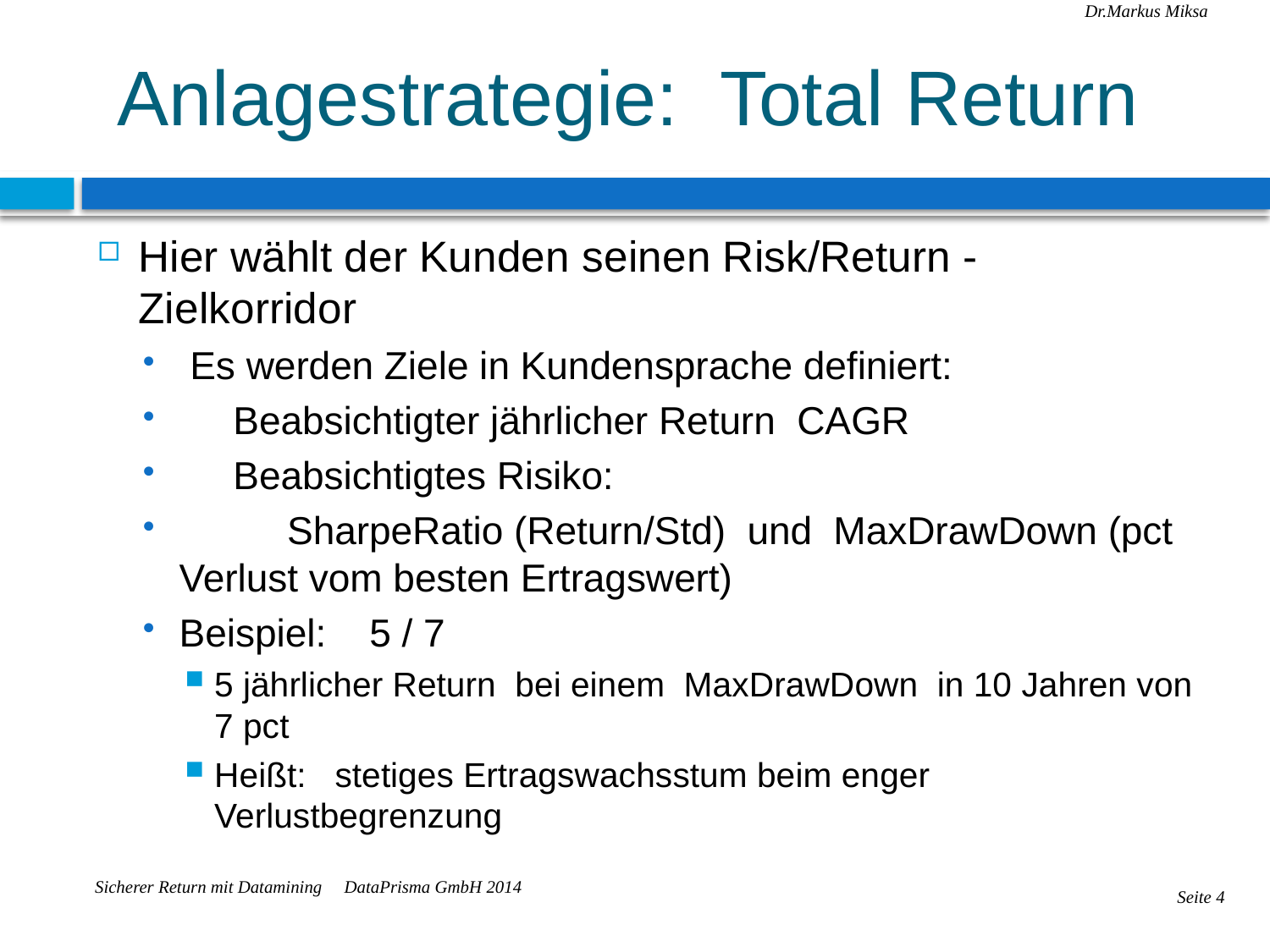

# Anlagestrategie:  Total Return
Hier wählt der Kunden seinen Risk/Return - Zielkorridor
 Es werden Ziele in Kundensprache definiert:
     Beabsichtigter jährlicher Return  CAGR
     Beabsichtigtes Risiko:
          SharpeRatio (Return/Std)  und  MaxDrawDown (pct Verlust vom besten Ertragswert)
Beispiel:    5 / 7
5 jährlicher Return  bei einem  MaxDrawDown  in 10 Jahren von 7 pct
Heißt:   stetiges Ertragswachsstum beim enger Verlustbegrenzung